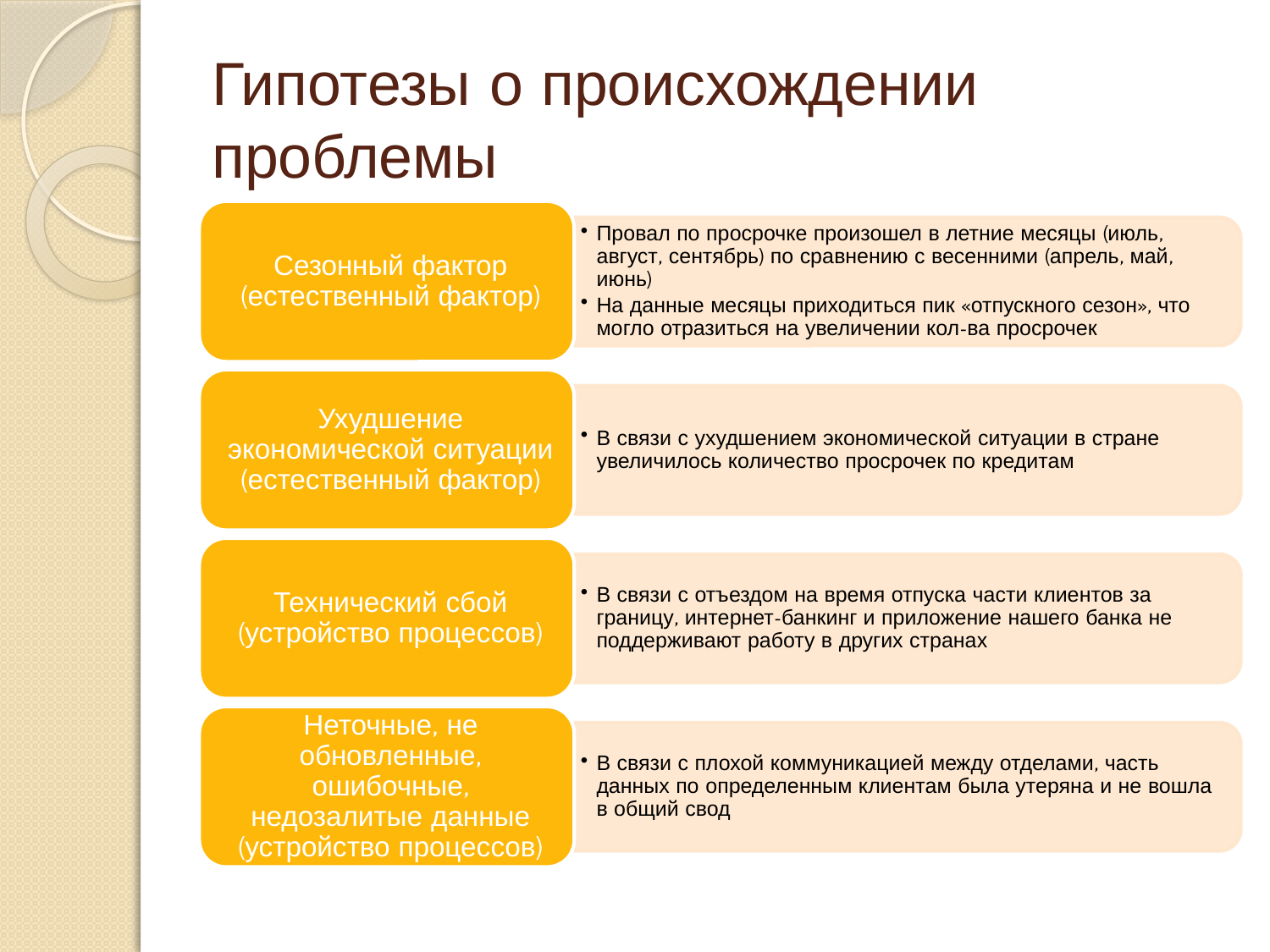

# Гипотезы о происхождении проблемы
Провал по просрочке произошел в летние месяцы (июль, август, сентябрь) по сравнению с весенними (апрель, май, июнь)
На данные месяцы приходиться пик «отпускного сезон», что могло отразиться на увеличении кол-ва просрочек
Сезонный фактор (естественный фактор)
В связи с ухудшением экономической ситуации в стране увеличилось количество просрочек по кредитам
Ухудшение экономической ситуации (естественный фактор)
В связи с отъездом на время отпуска части клиентов за границу, интернет-банкинг и приложение нашего банка не поддерживают работу в других странах
Технический сбой (устройство процессов)
В связи с плохой коммуникацией между отделами, часть данных по определенным клиентам была утеряна и не вошла в общий свод
Неточные, не обновленные, ошибочные, недозалитые данные (устройство процессов)